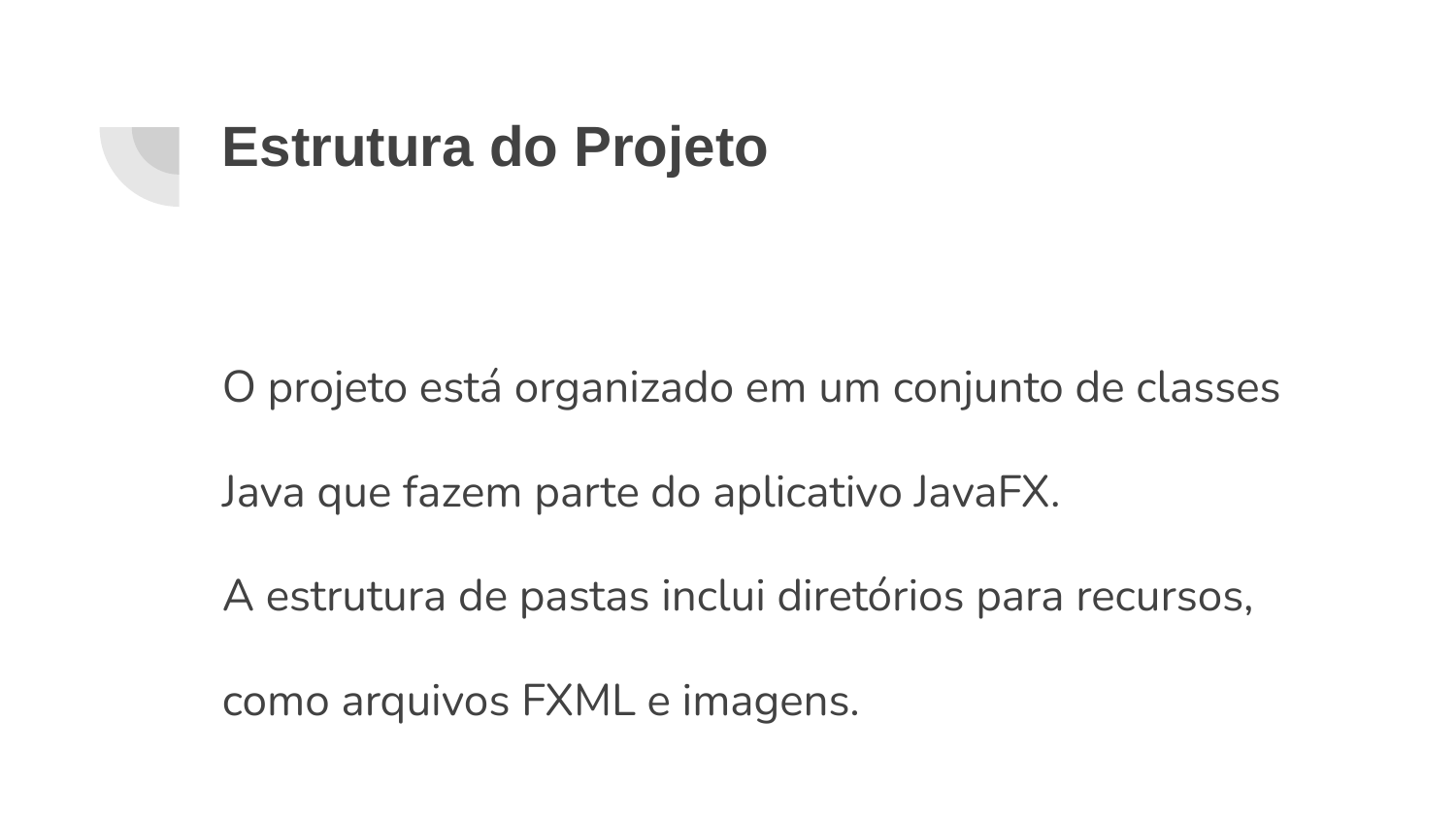

# Estrutura do Projeto
O projeto está organizado em um conjunto de classes
Java que fazem parte do aplicativo JavaFX.
A estrutura de pastas inclui diretórios para recursos,
como arquivos FXML e imagens.